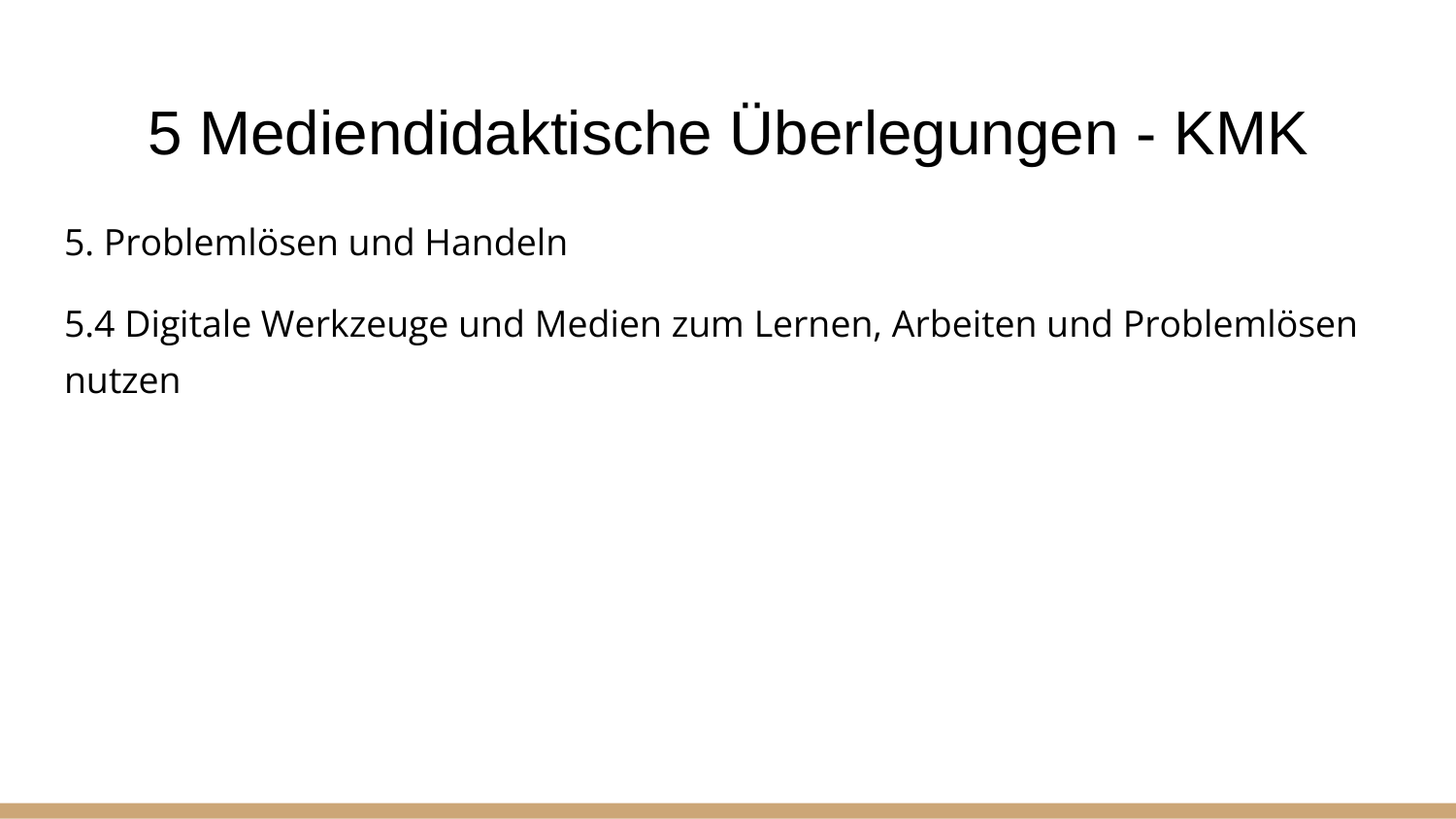

# 5 Mediendidaktische Überlegungen - KMK
5. Problemlösen und Handeln
5.4 Digitale Werkzeuge und Medien zum Lernen, Arbeiten und Problemlösen nutzen